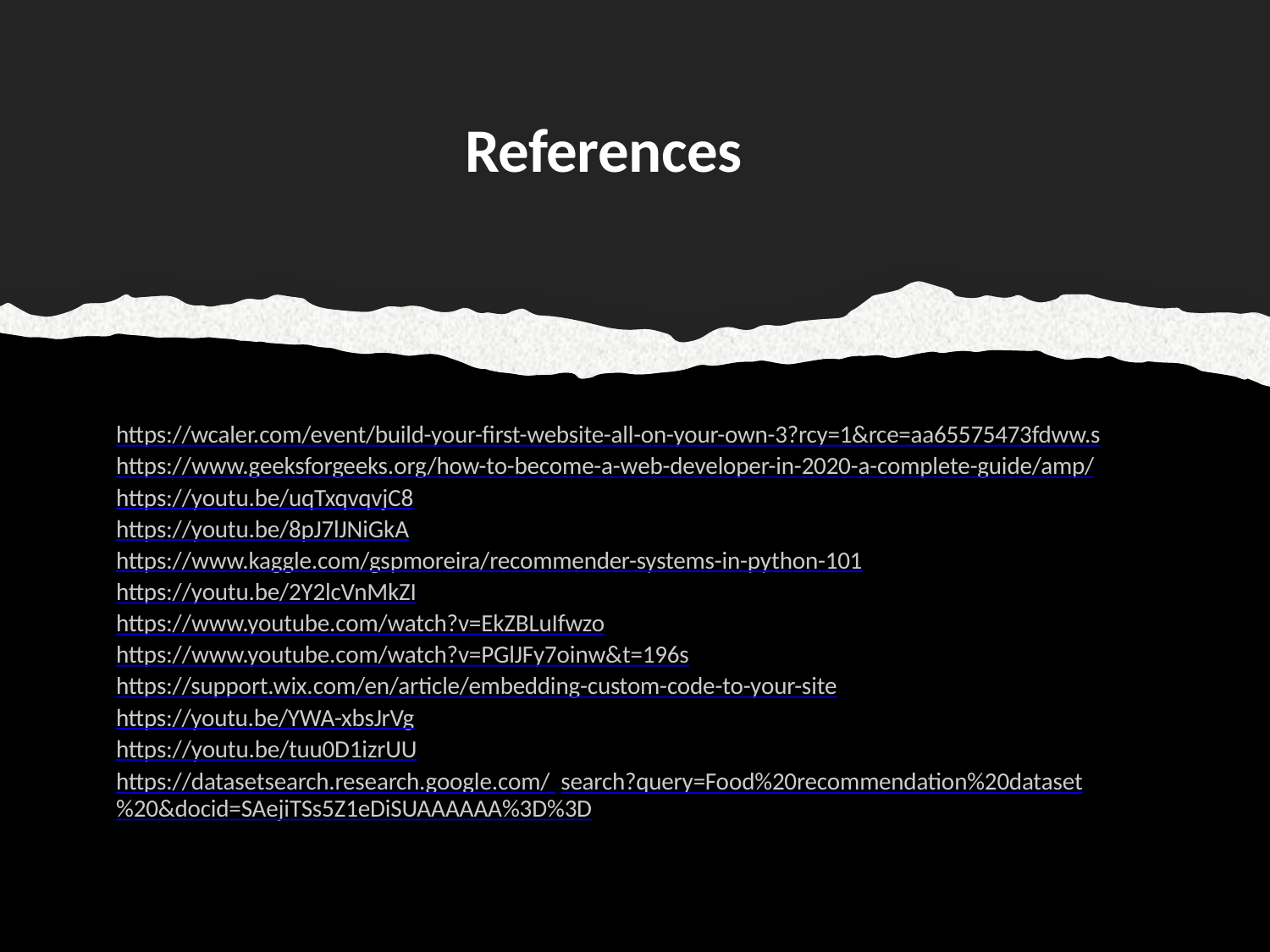

# References

https://wcaler.com/event/build-your-first-website-all-on-your-own-3?rcy=1&rce=aa65575473fdww.s
https://www.geeksforgeeks.org/how-to-become-a-web-developer-in-2020-a-complete-guide/amp/
https://youtu.be/uqTxqvqvjC8
https://youtu.be/8pJ7lJNiGkA
https://www.kaggle.com/gspmoreira/recommender-systems-in-python-101
https://youtu.be/2Y2lcVnMkZI
https://www.youtube.com/watch?v=EkZBLuIfwzo
https://www.youtube.com/watch?v=PGlJFy7oinw&t=196s
https://support.wix.com/en/article/embedding-custom-code-to-your-site
https://youtu.be/YWA-xbsJrVg
https://youtu.be/tuu0D1izrUU
https://datasetsearch.research.google.com/  search?query=Food%20recommendation%20dataset%20&docid=SAejiTSs5Z1eDiSUAAAAAA%3D%3D